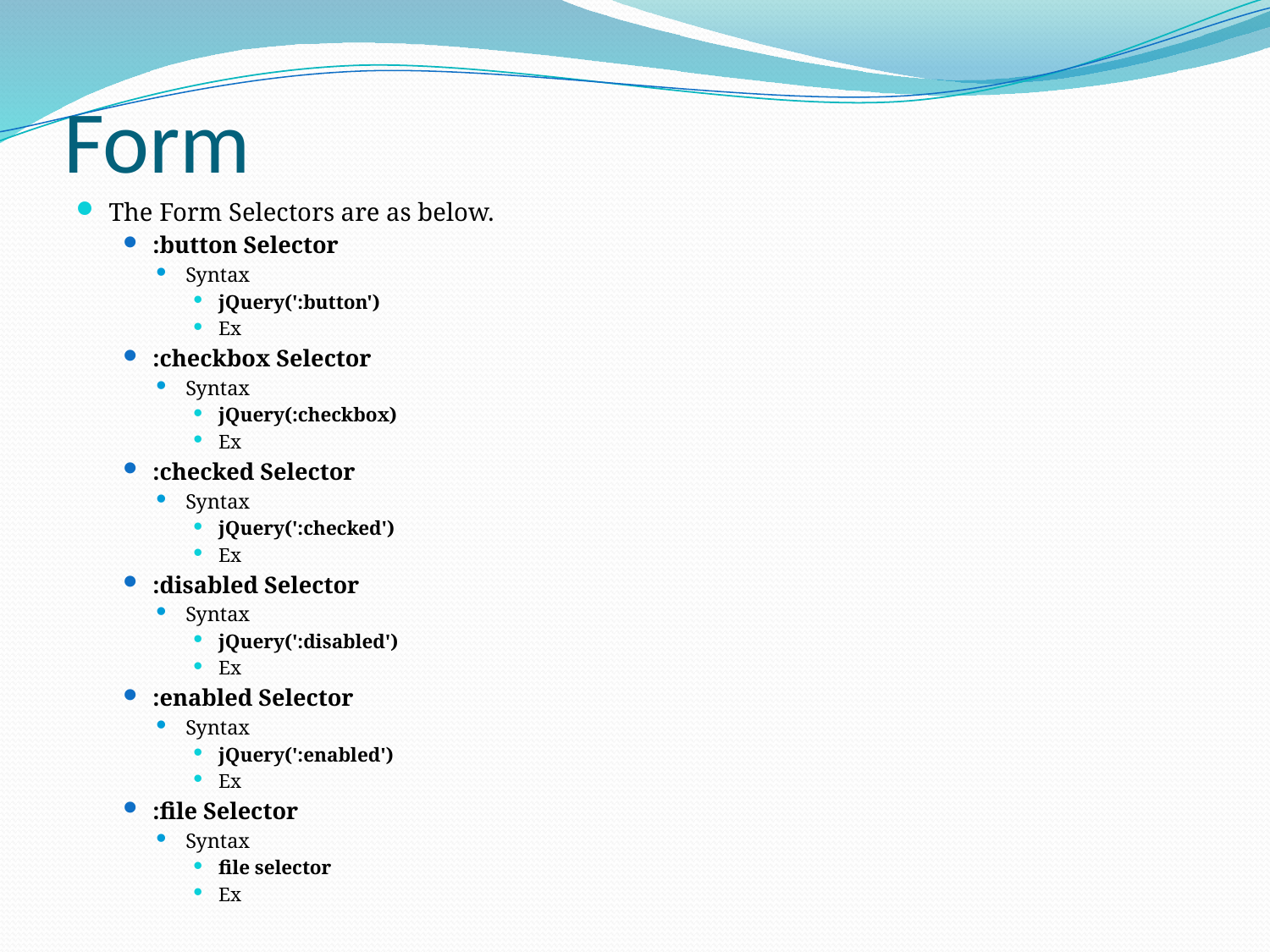

# Form
The Form Selectors are as below.
:button Selector
Syntax
jQuery(':button')
Ex
:checkbox Selector
Syntax
jQuery(:checkbox)
Ex
:checked Selector
Syntax
jQuery(':checked')
Ex
:disabled Selector
Syntax
jQuery(':disabled')
Ex
:enabled Selector
Syntax
jQuery(':enabled')
Ex
:file Selector
Syntax
file selector
Ex